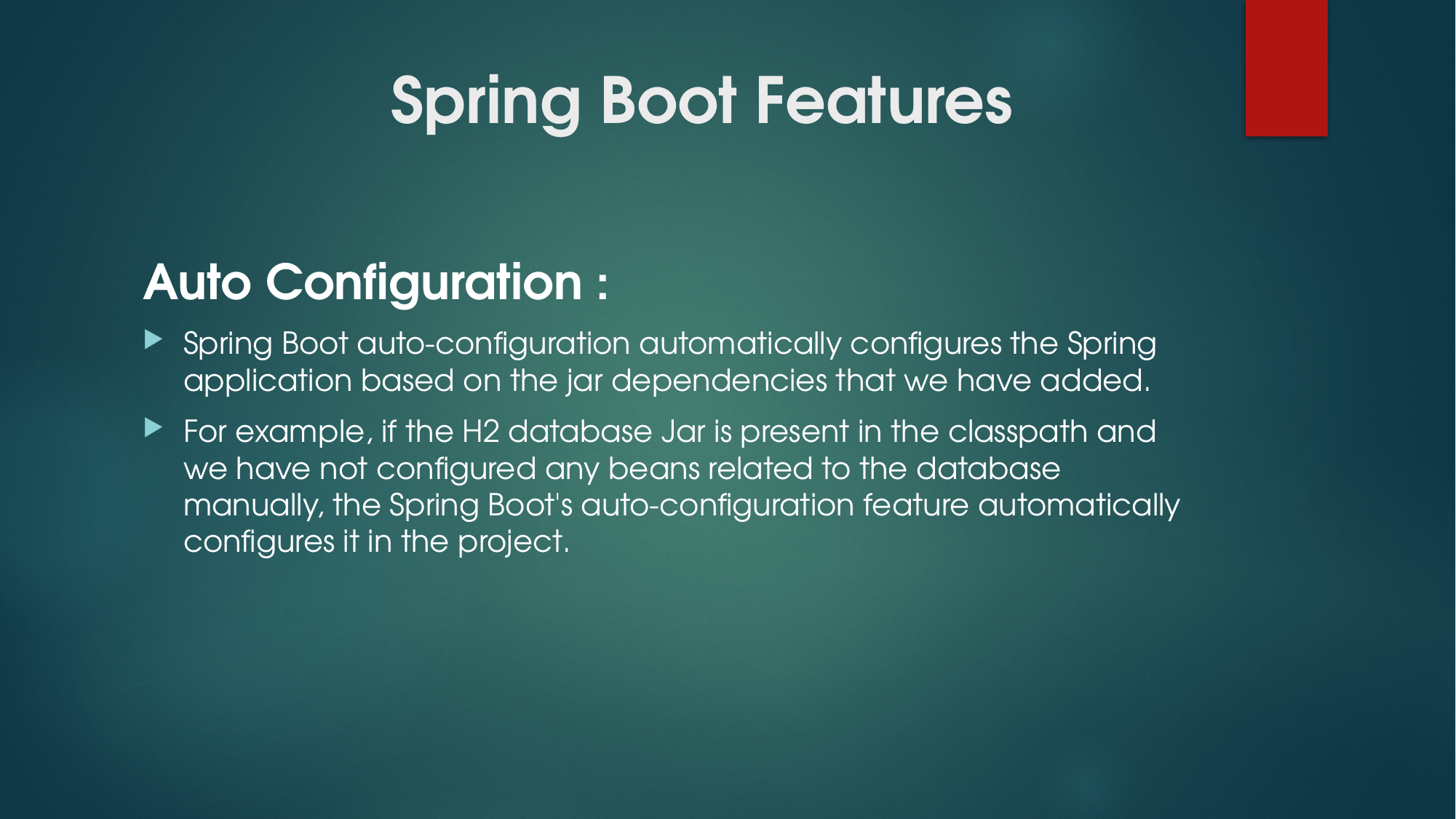

# Spring Boot Features
Auto Configuration :
Spring Boot auto-configuration automatically configures the Spring application based on the jar dependencies that we have added.
For example, if the H2 database Jar is present in the classpath and we have not configured any beans related to the database manually, the Spring Boot's auto-configuration feature automatically configures it in the project.